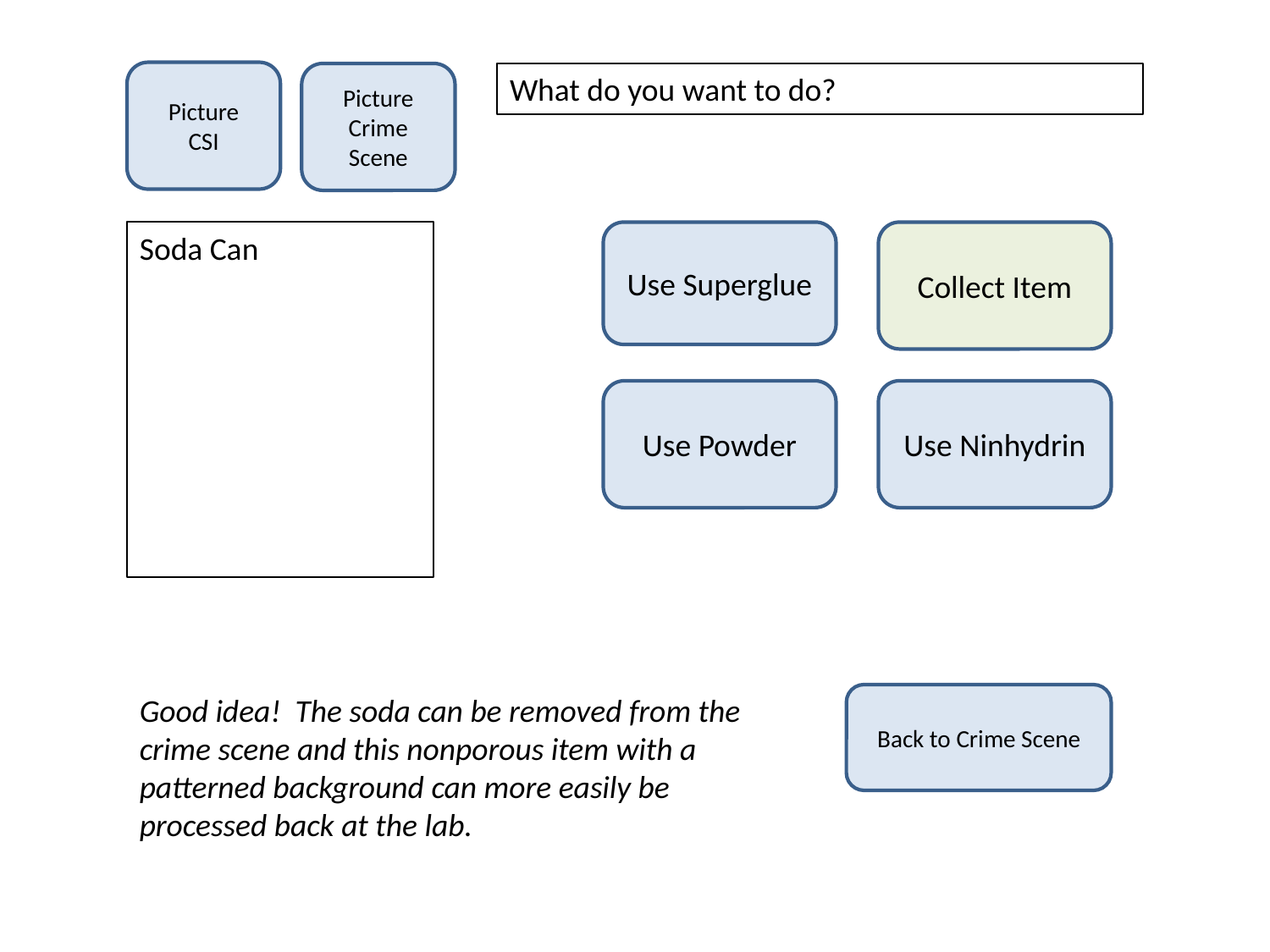

Picture
CSI
Picture
Crime Scene
What do you want to do?
Soda Can

Use Superglue
Collect Item
Use Powder
Use Ninhydrin
Good idea!  The soda can be removed from the crime scene and this nonporous item with a patterned background can more easily be processed back at the lab.
Back to Crime Scene